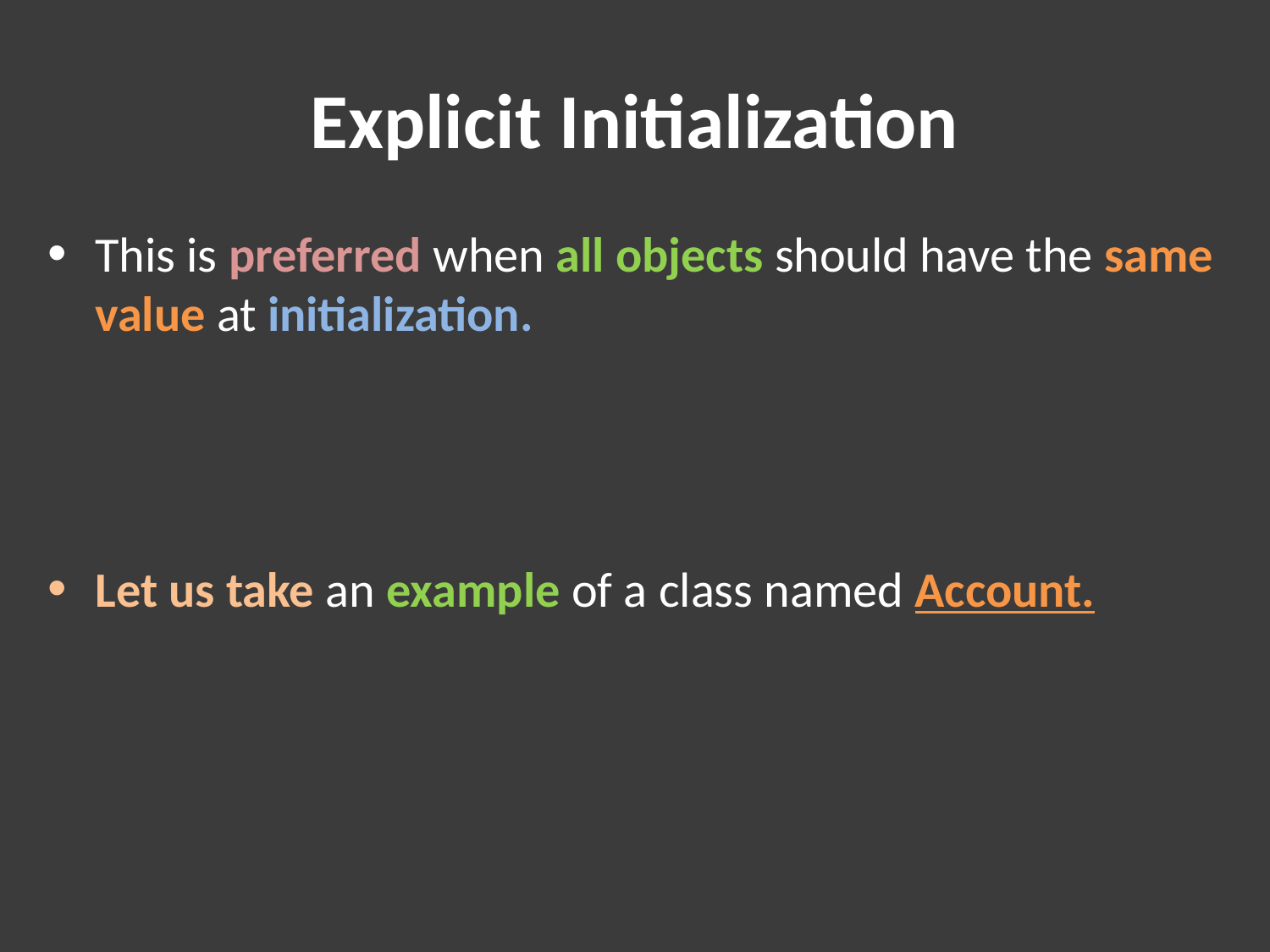

# Explicit Initialization
This is preferred when all objects should have the same value at initialization.

Let us take an example of a class named Account.